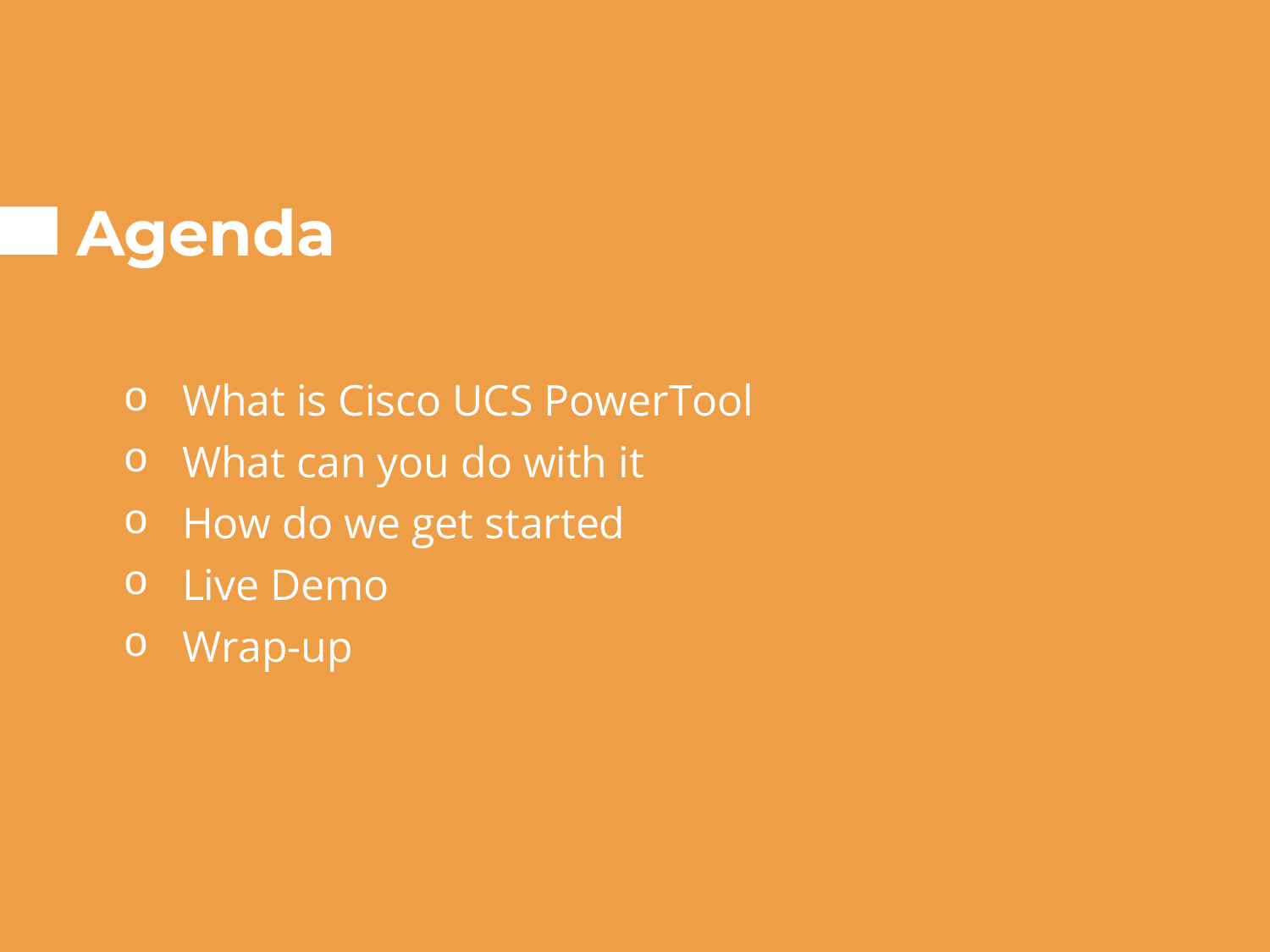

# Agenda
 What is Cisco UCS PowerTool
 What can you do with it
 How do we get started
 Live Demo
 Wrap-up